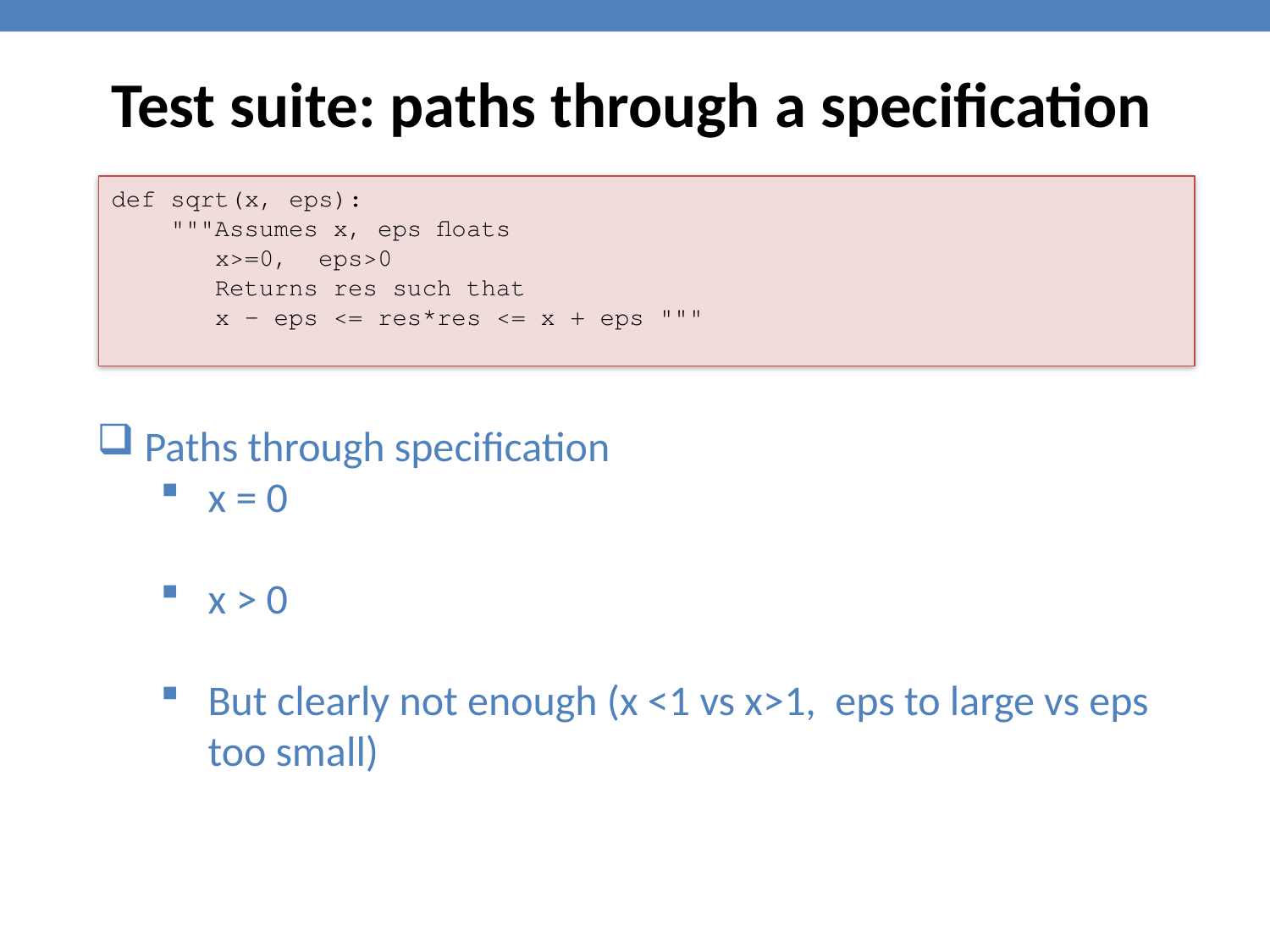

Test suite: paths through a specification
def sqrt(x, eps):
    """Assumes x, eps floats
       x>=0,  eps>0
       Returns res such that
       x – eps <= res*res <= x + eps """

Paths through specification
x = 0

x > 0

But clearly not enough (x <1 vs x>1,  eps to large vs eps too small)